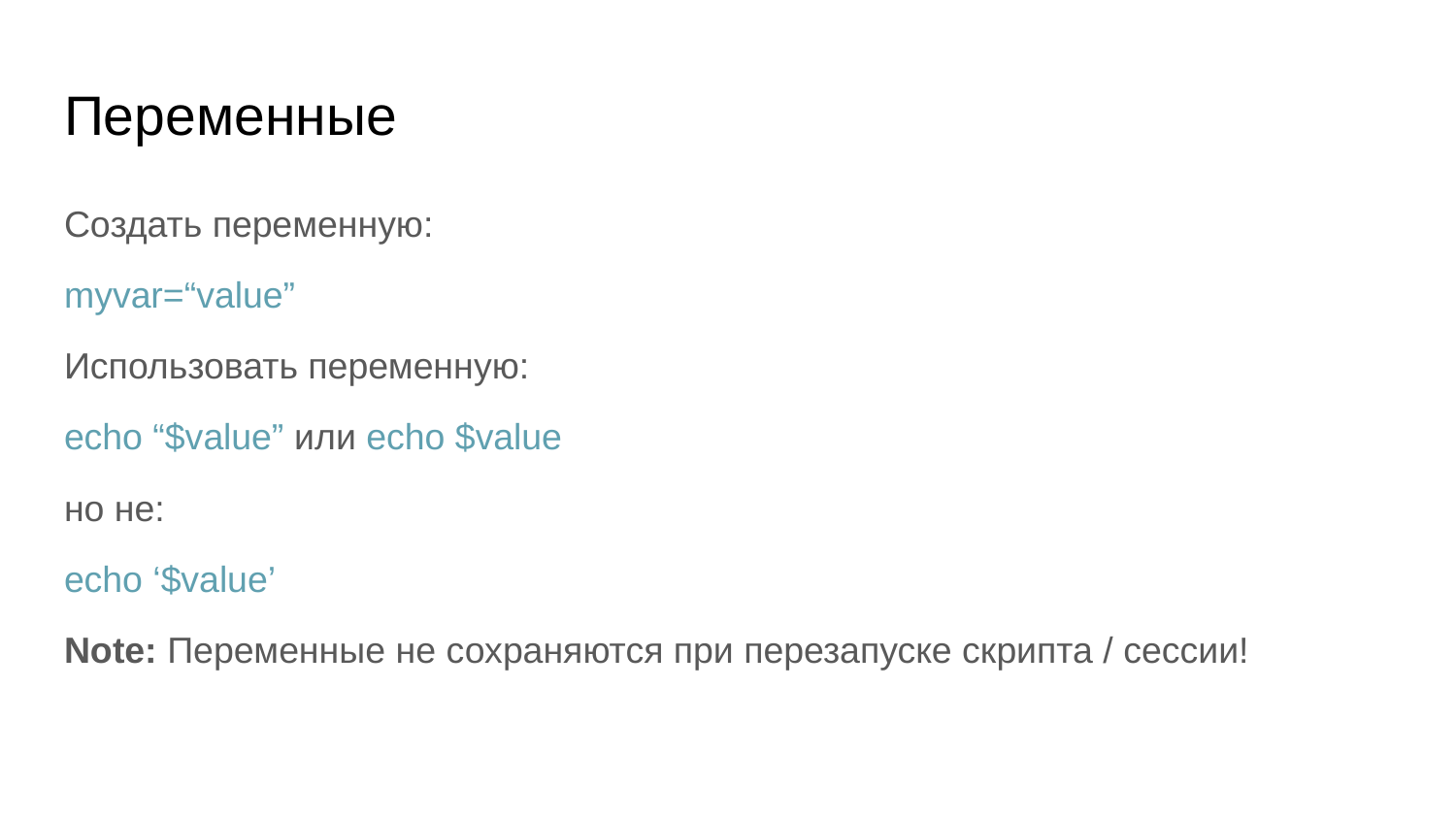

# Переменные
Создать переменную:
myvar=“value”
Использовать переменную:
echo “$value” или echo $value
но не:
echo ‘$value’
Note: Переменные не сохраняются при перезапуске скрипта / сессии!